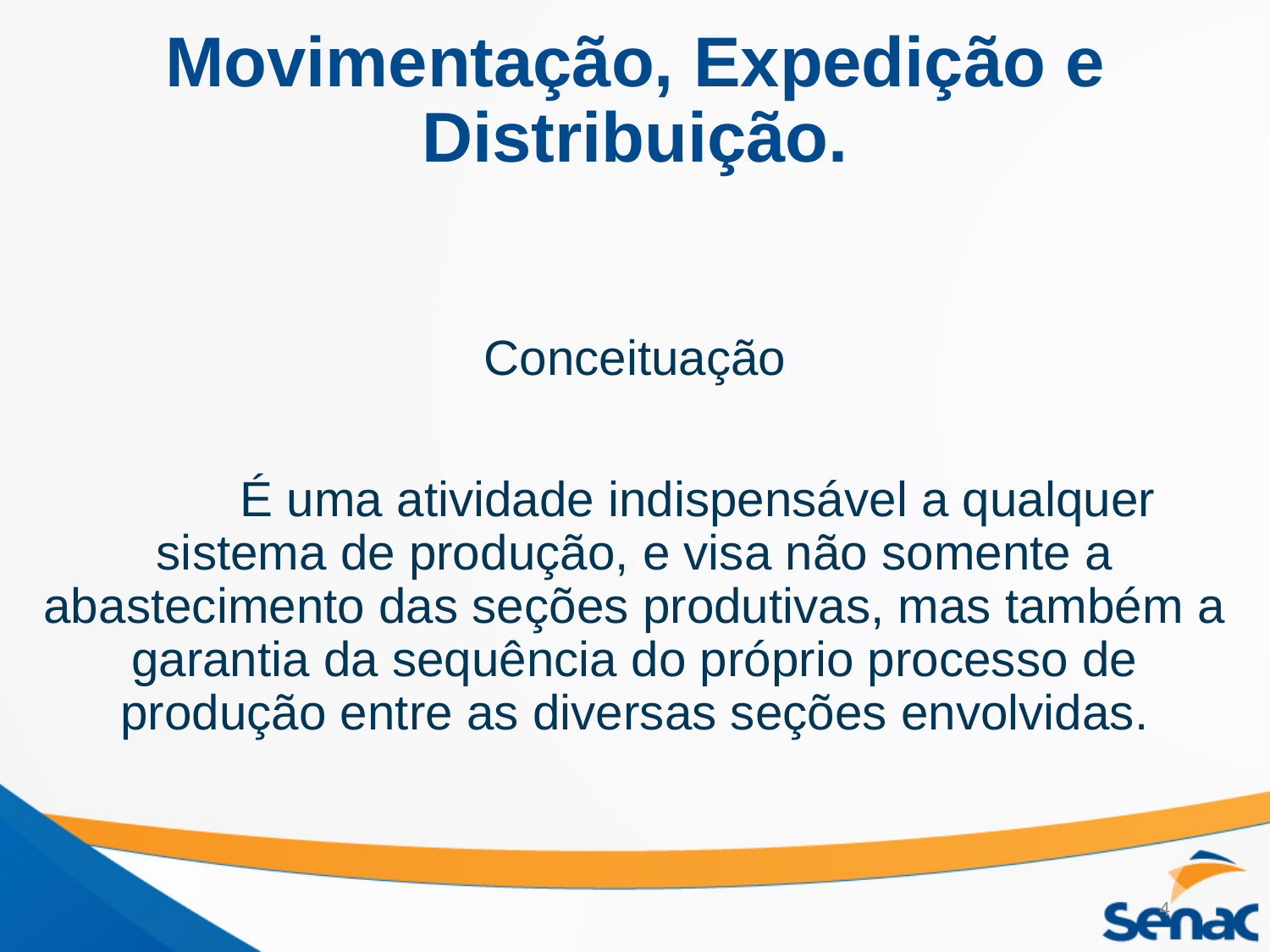

# Movimentação, Expedição e Distribuição.
Conceituação

	É uma atividade indispensável a qualquer sistema de produção, e visa não somente a abastecimento das seções produtivas, mas também a garantia da sequência do próprio processo de produção entre as diversas seções envolvidas.
4